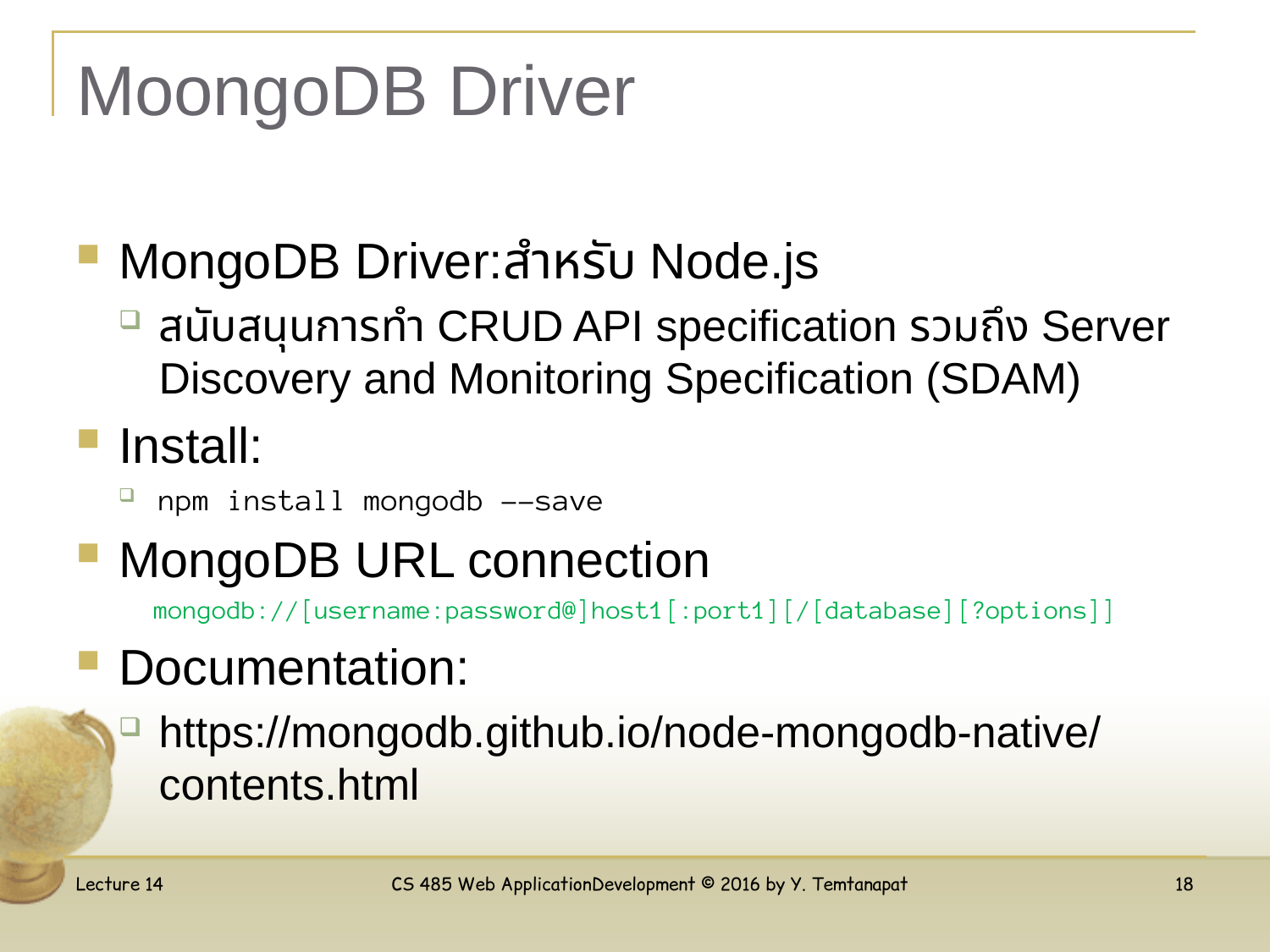

# MoongoDB Driver
MongoDB Driver:สำหรับ Node.js
สนับสนุนการทำ CRUD API specification รวมถึง Server Discovery and Monitoring Specification (SDAM)
Install:
npm install mongodb --save
MongoDB URL connection
mongodb://[username:password@]host1[:port1][/[database][?options]]
Documentation:
https://mongodb.github.io/node-mongodb-native/contents.html

Lecture 14
CS 485 Web ApplicationDevelopment © 2016 by Y. Temtanapat
18